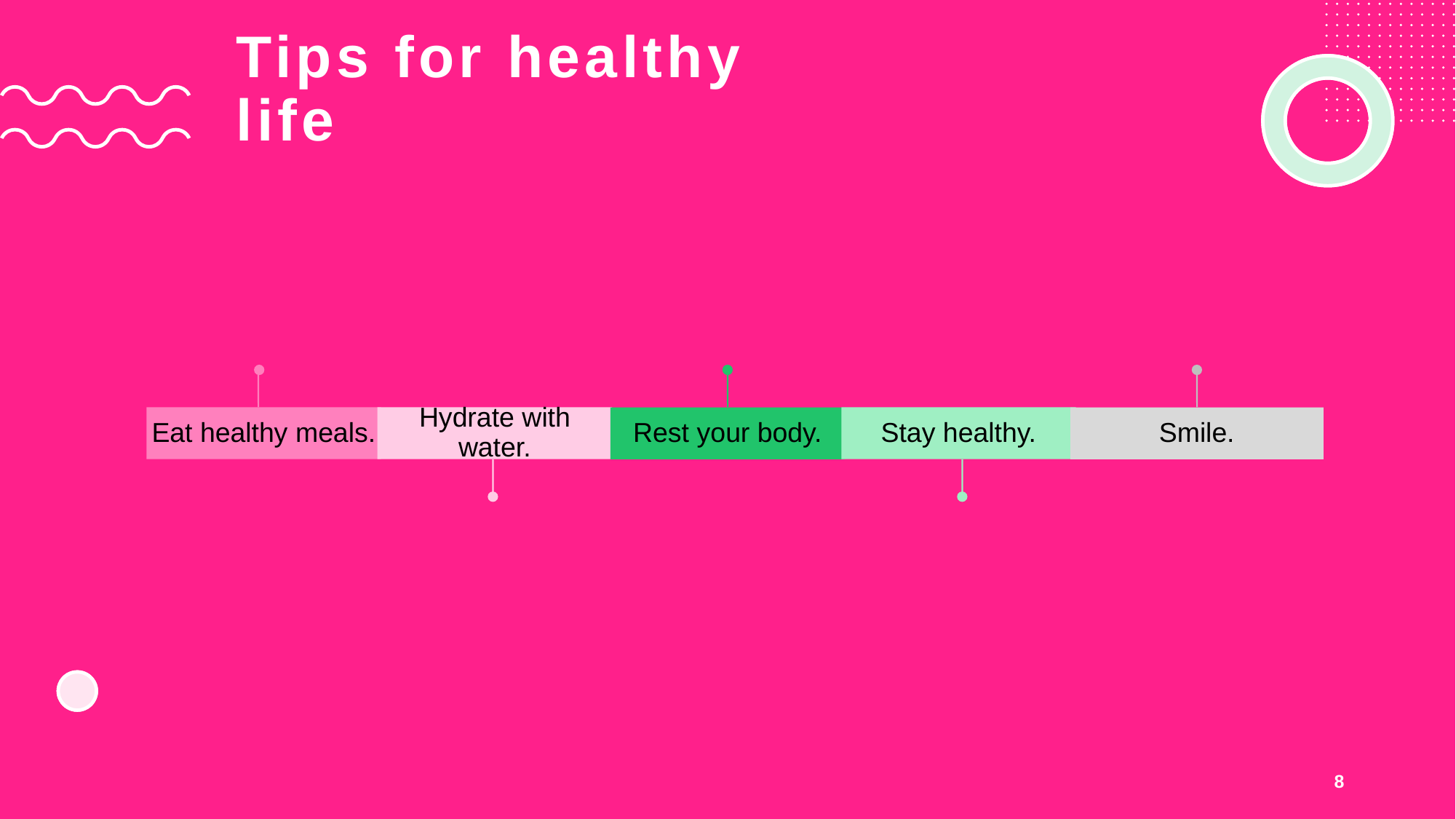

# Tips for healthy life
Eat healthy meals.
Hydrate with water.
Rest your body.
Stay healthy.
Smile.
8